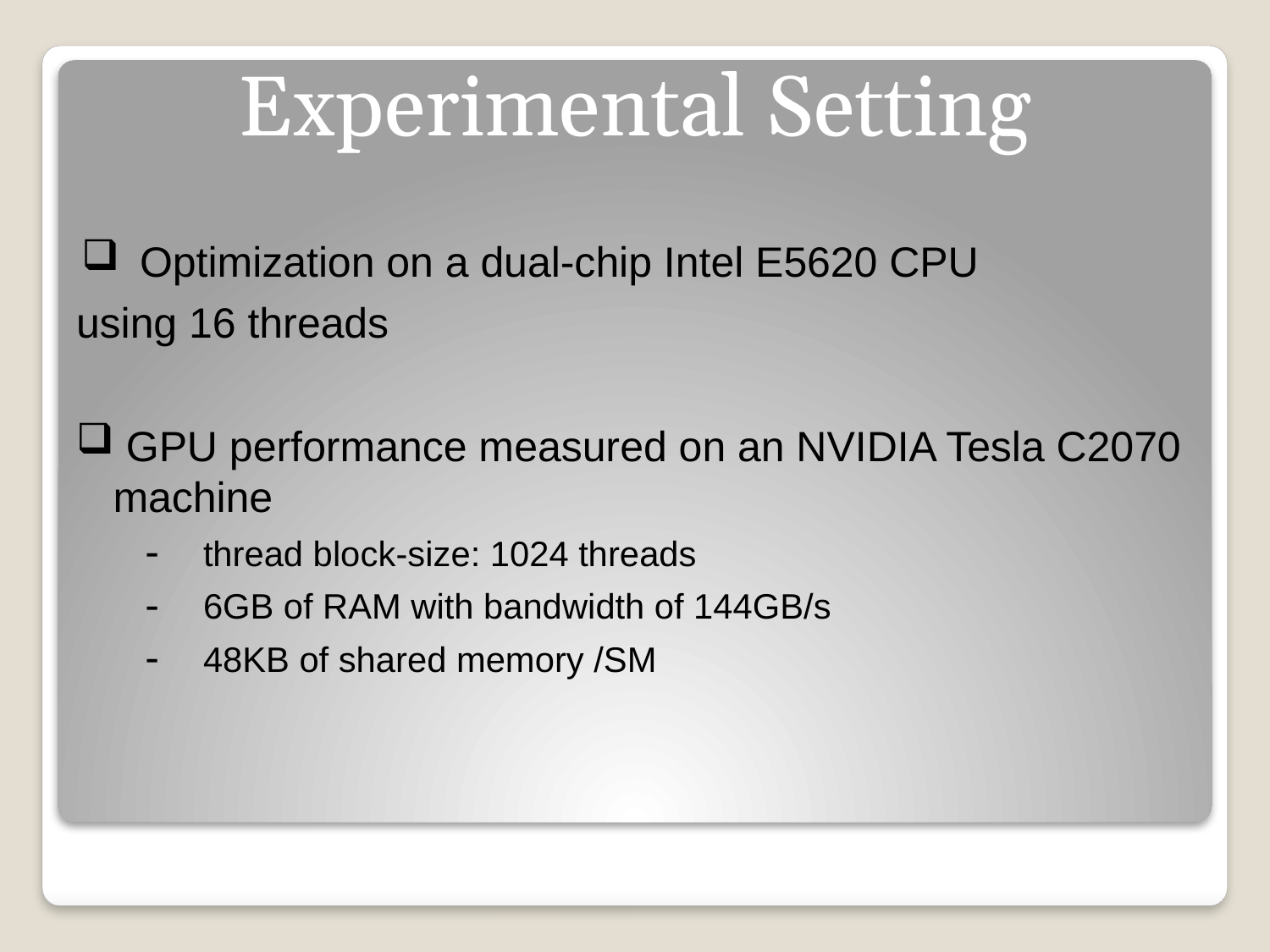

# Experimental Setting
Optimization on a dual-chip Intel E5620 CPU
using 16 threads

 GPU performance measured on an NVIDIA Tesla C2070 machine
thread block-size: 1024 threads
6GB of RAM with bandwidth of 144GB/s
48KB of shared memory /SM